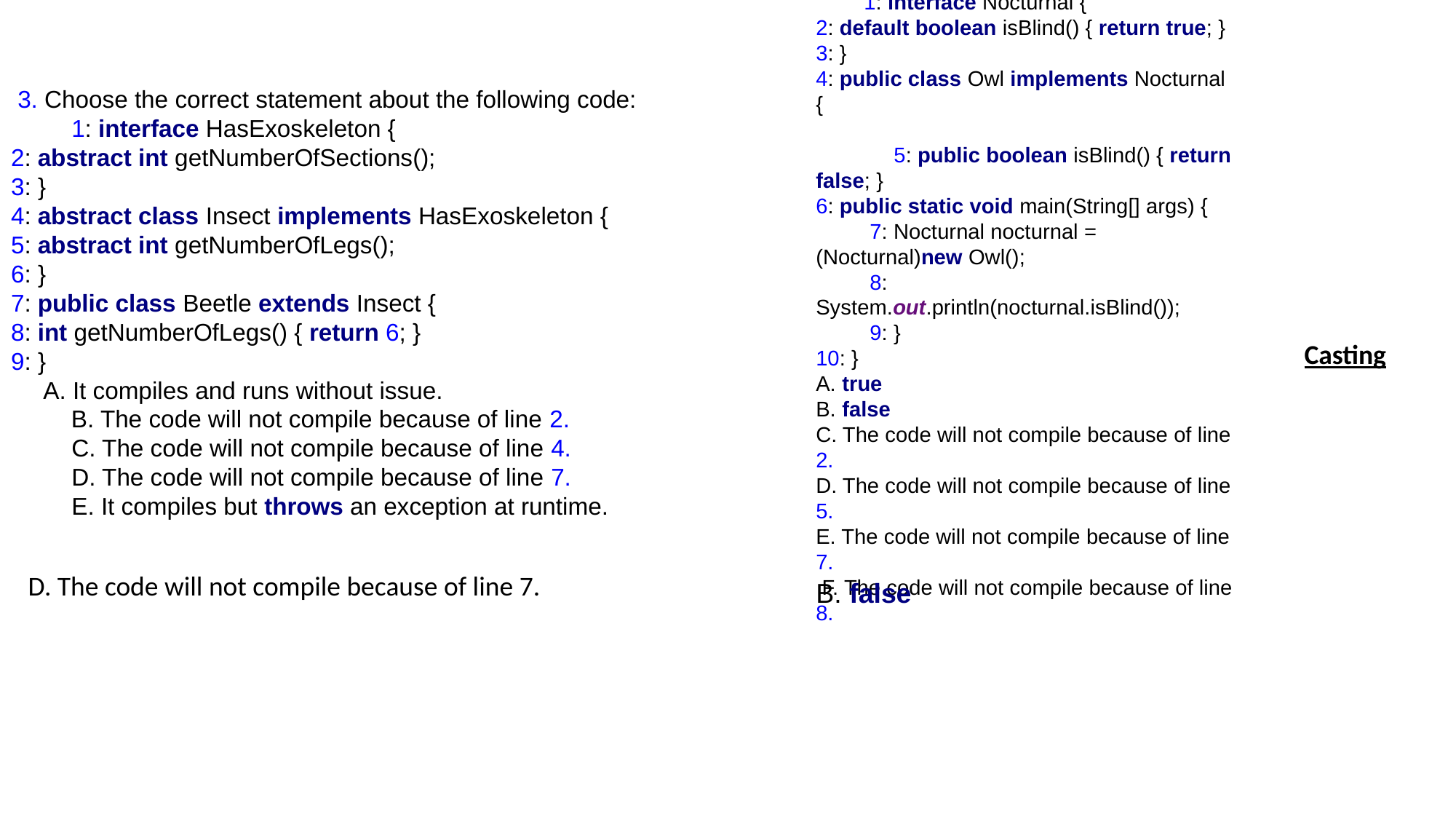

4. What is the output of the following code?
        1: interface Nocturnal {
2: default boolean isBlind() { return true; }
3: }
4: public class Owl implements Nocturnal {
             5: public boolean isBlind() { return false; }
6: public static void main(String[] args) {
         7: Nocturnal nocturnal = (Nocturnal)new Owl();
         8: System.out.println(nocturnal.isBlind());
         9: }
10: }
A. true
B. false
C. The code will not compile because of line 2.
D. The code will not compile because of line 5.
E. The code will not compile because of line 7.
 F. The code will not compile because of line 8.
 3. Choose the correct statement about the following code:
         1: interface HasExoskeleton {
2: abstract int getNumberOfSections();
3: }
4: abstract class Insect implements HasExoskeleton {
5: abstract int getNumberOfLegs();
6: }
7: public class Beetle extends Insect {
8: int getNumberOfLegs() { return 6; }
9: }
     A. It compiles and runs without issue.
         B. The code will not compile because of line 2.
         C. The code will not compile because of line 4.
         D. The code will not compile because of line 7.
         E. It compiles but throws an exception at runtime.
Casting
D. The code will not compile because of line 7.
B. false